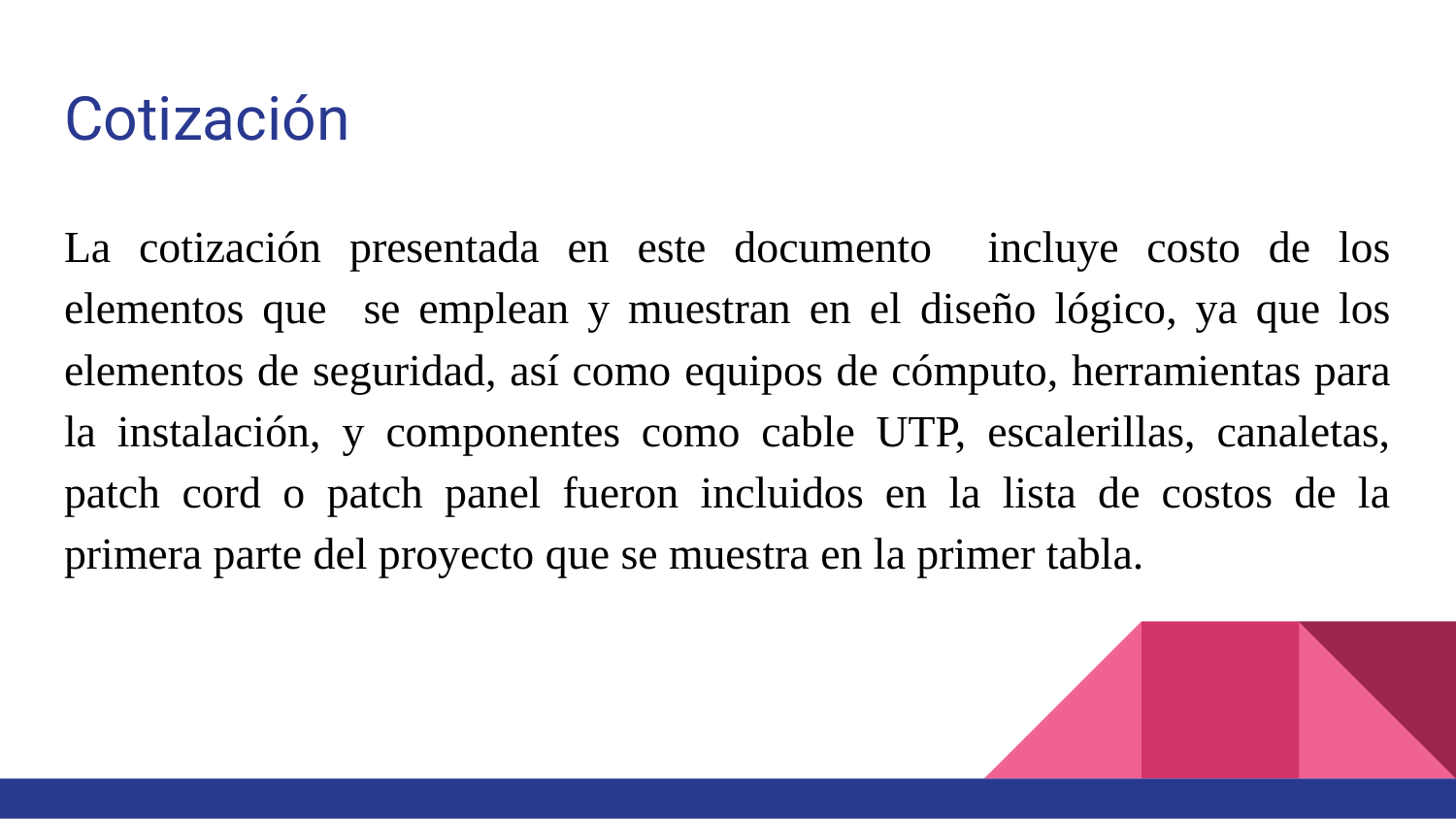

# Cotización
La cotización presentada en este documento  incluye costo de los elementos que  se emplean y muestran en el diseño lógico, ya que los elementos de seguridad, así como equipos de cómputo, herramientas para la instalación, y componentes como cable UTP, escalerillas, canaletas, patch cord o patch panel fueron incluidos en la lista de costos de la primera parte del proyecto que se muestra en la primer tabla.